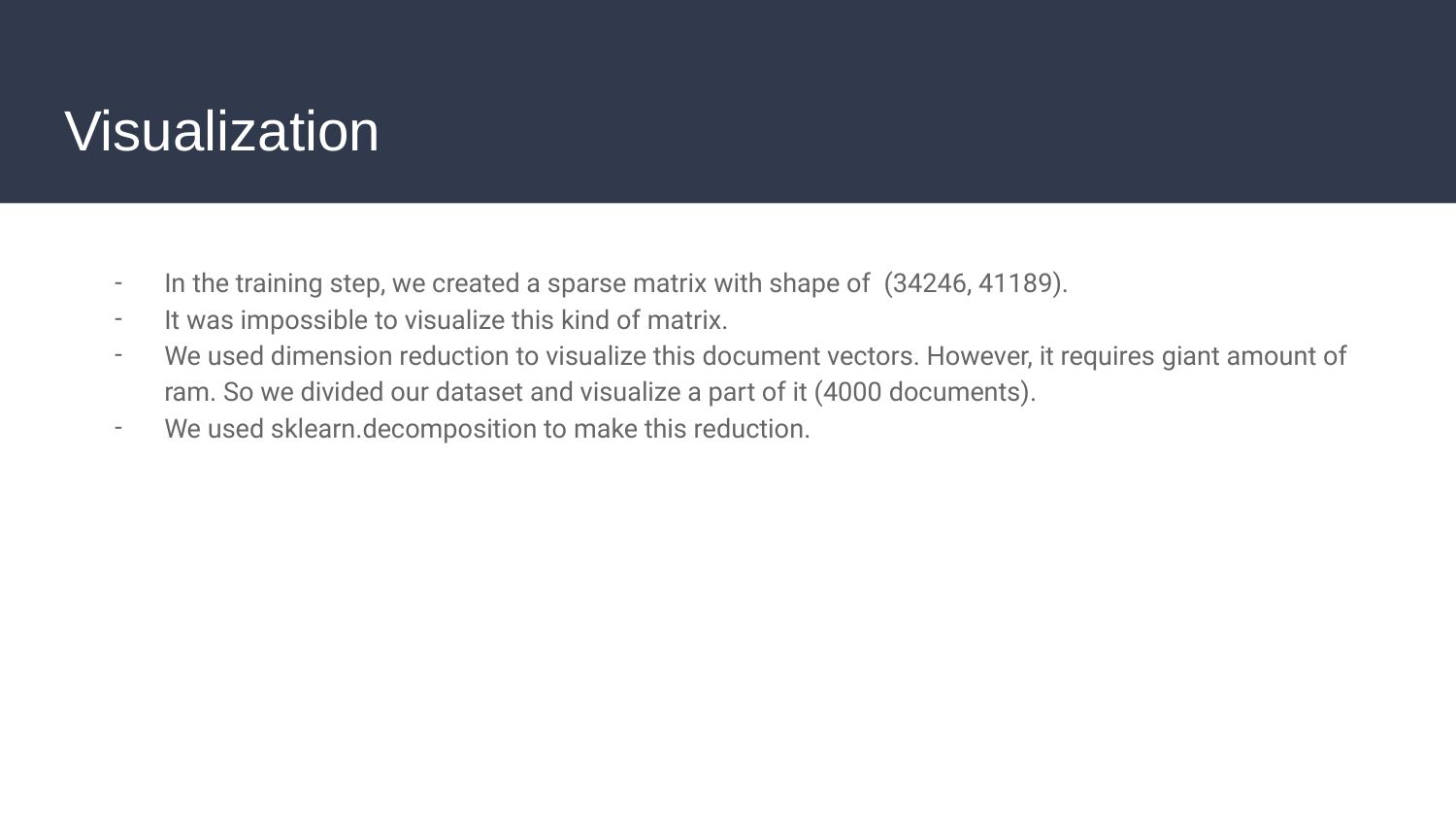

# Visualization
In the training step, we created a sparse matrix with shape of  (34246, 41189).
It was impossible to visualize this kind of matrix.
We used dimension reduction to visualize this document vectors. However, it requires giant amount of ram. So we divided our dataset and visualize a part of it (4000 documents).
We used sklearn.decomposition to make this reduction.